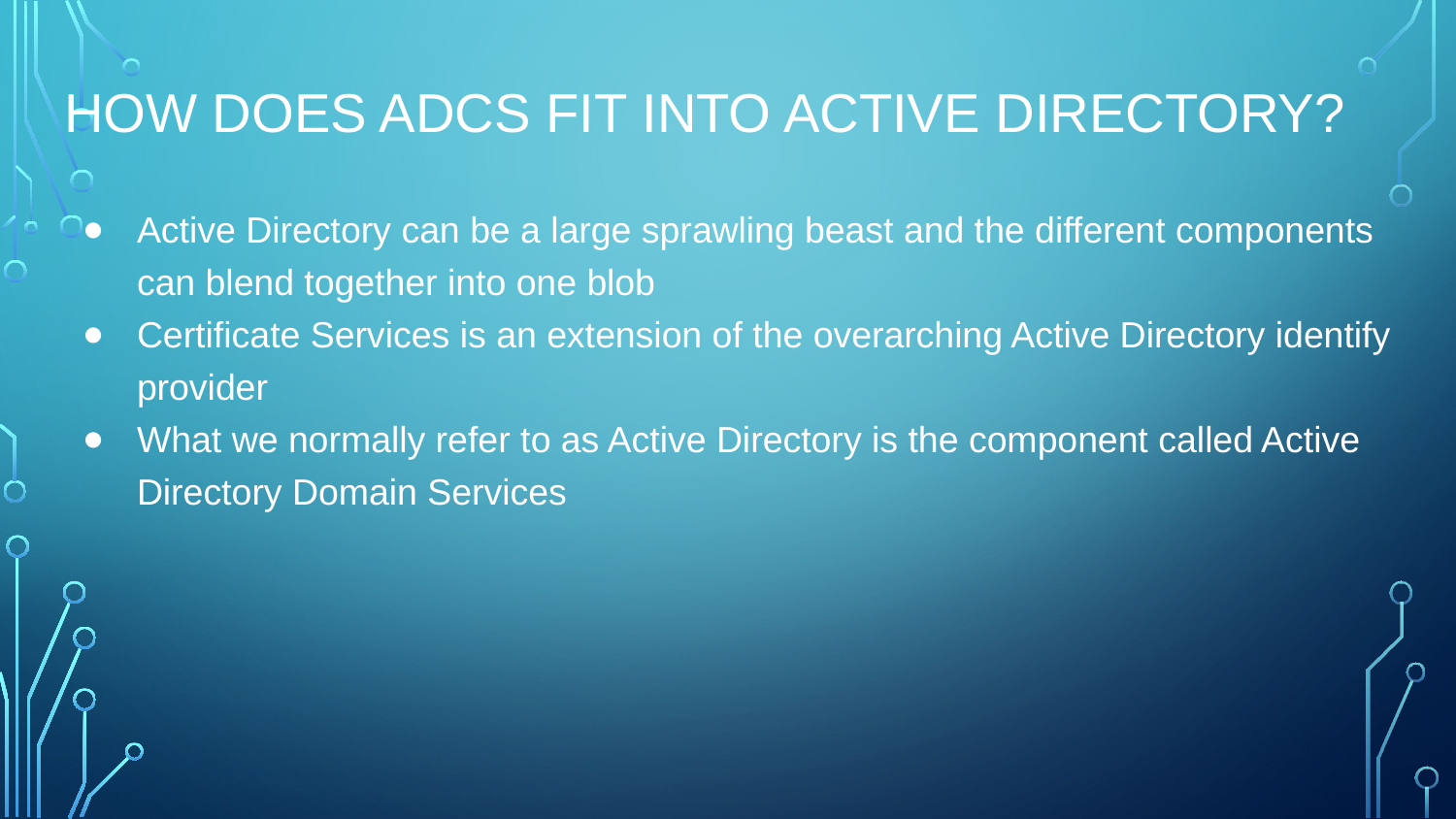

# How Does ADCS fit into Active Directory?
Active Directory can be a large sprawling beast and the different components can blend together into one blob
Certificate Services is an extension of the overarching Active Directory identify provider
What we normally refer to as Active Directory is the component called Active Directory Domain Services